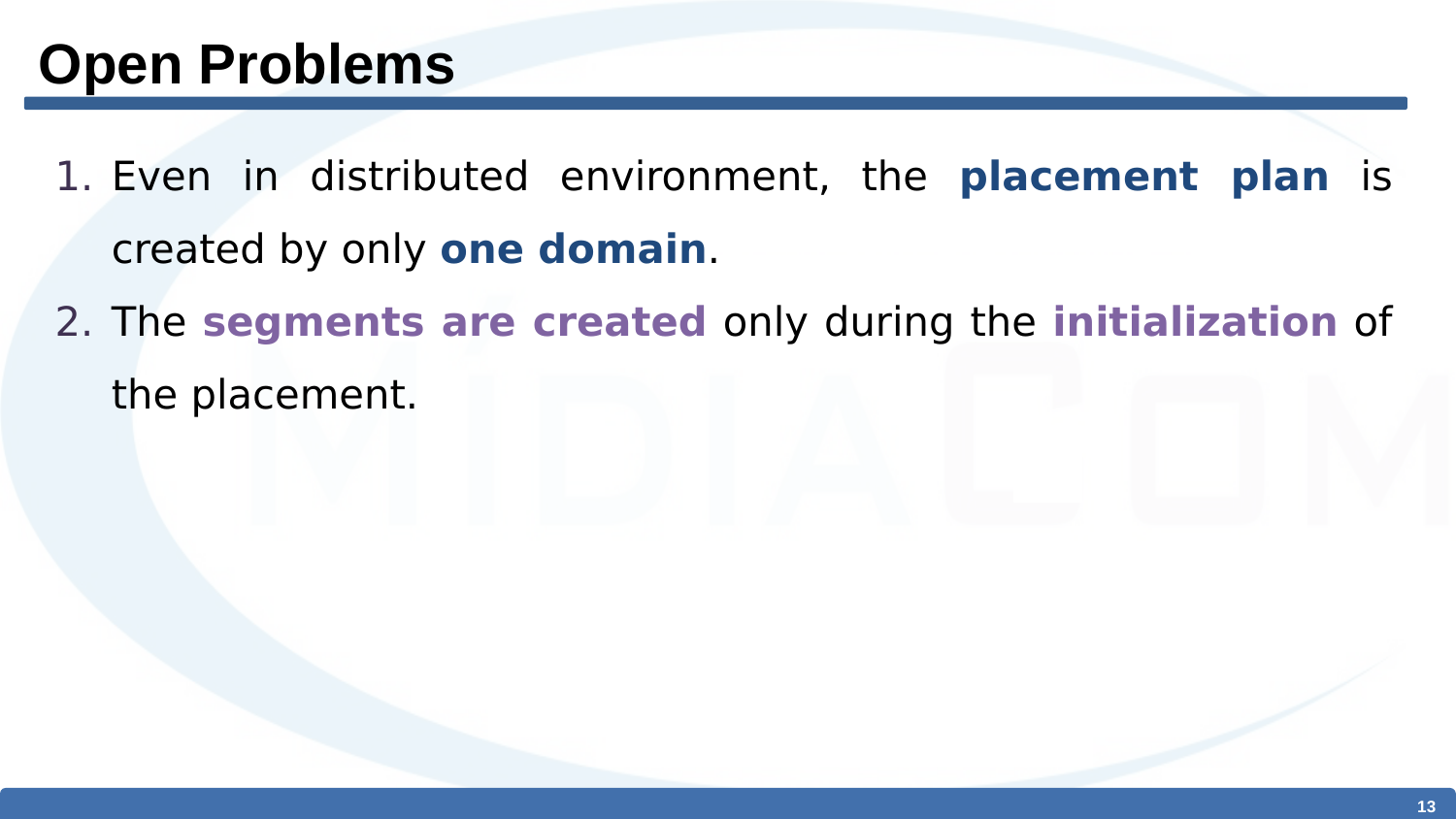

# Open Problems
Even in distributed environment, the placement plan is created by only one domain.
The segments are created only during the initialization of the placement.

13